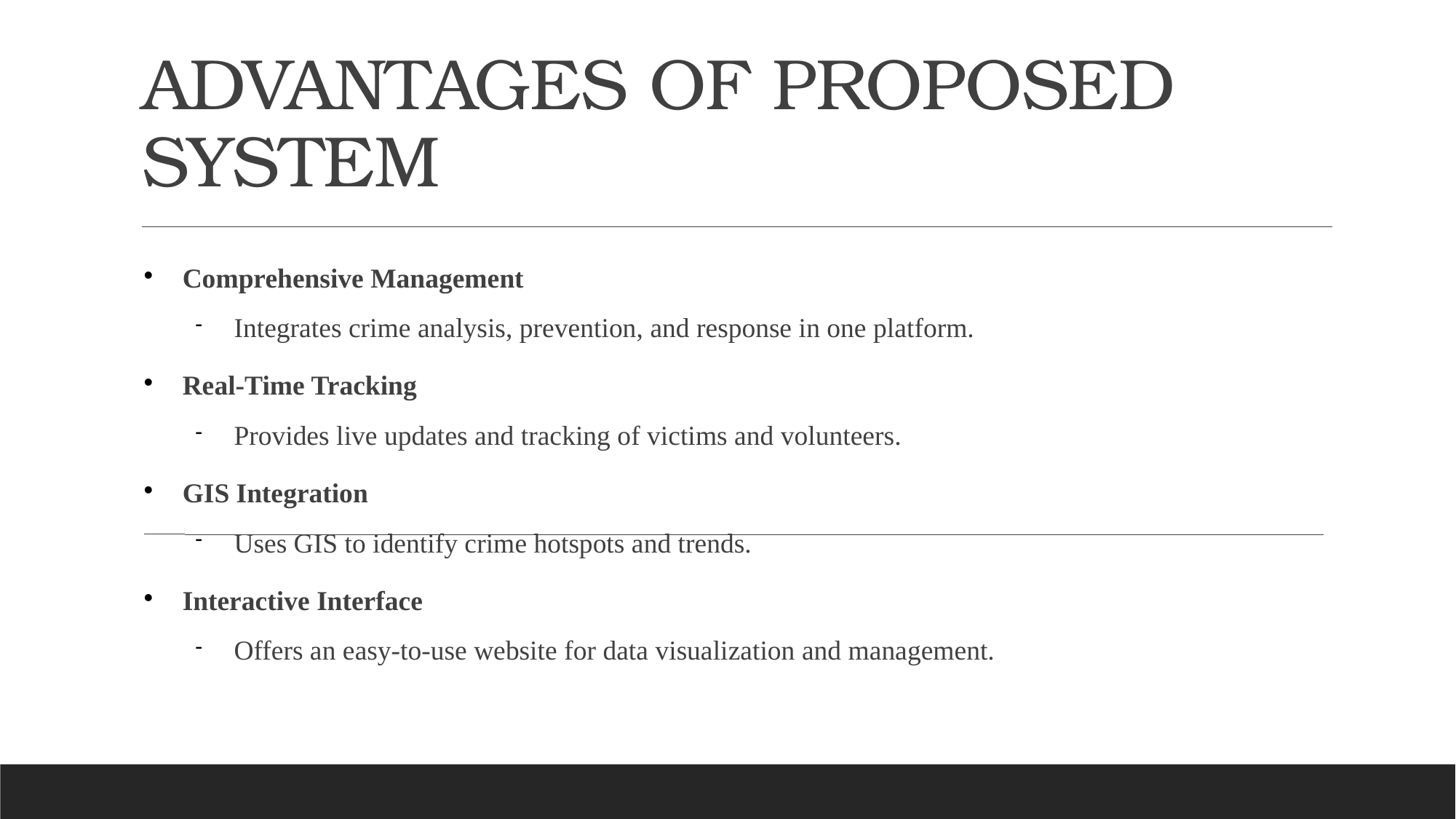

# ADVANTAGES OF PROPOSED SYSTEM
Comprehensive Management
Integrates crime analysis, prevention, and response in one platform.
Real-Time Tracking
Provides live updates and tracking of victims and volunteers.
GIS Integration
Uses GIS to identify crime hotspots and trends.
Interactive Interface
Offers an easy-to-use website for data visualization and management.